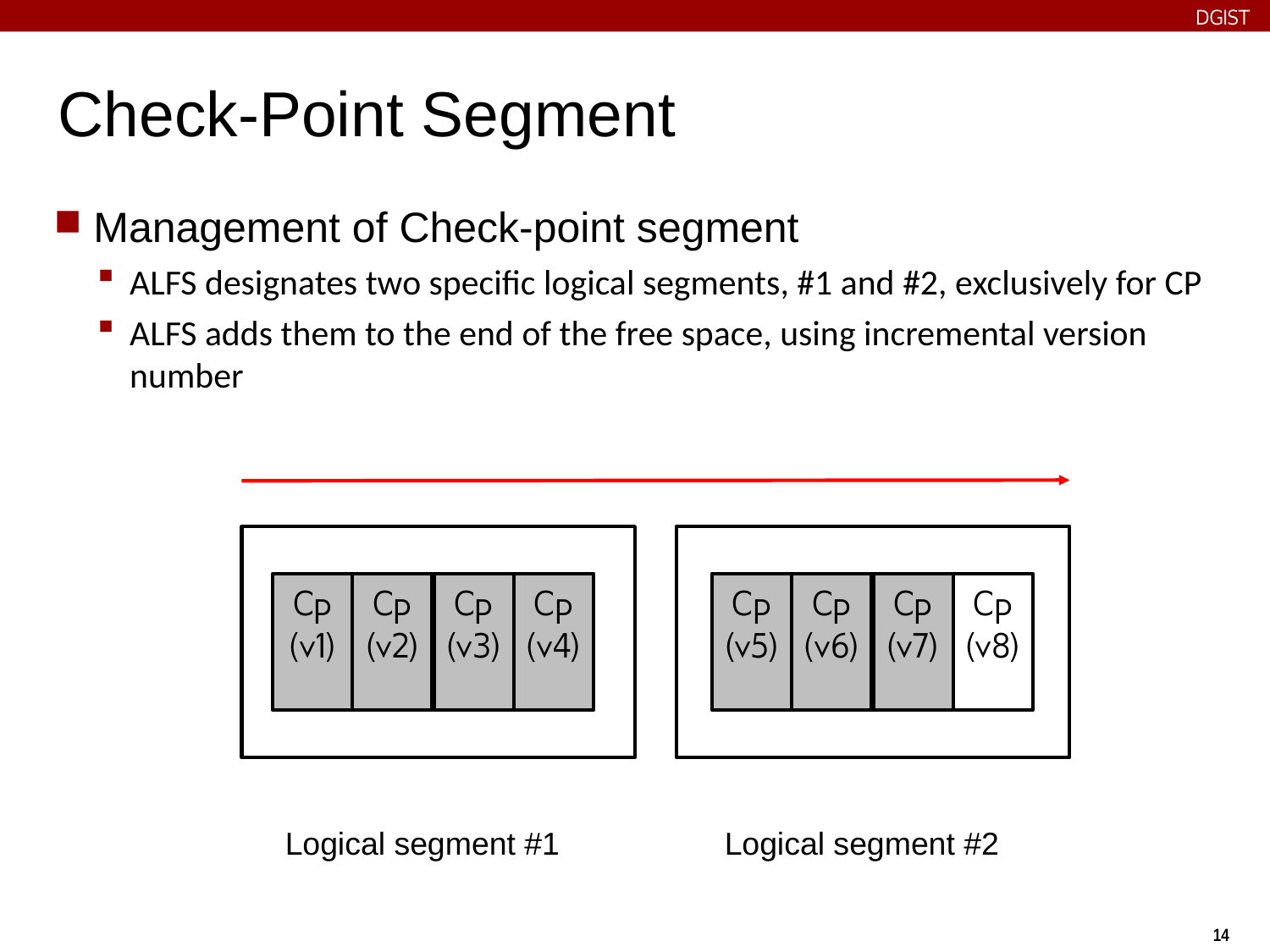

DGIST
# Check-Point Segment
Management of Check-point segment
ALFS designates two specific logical segments, #1 and #2, exclusively for CP
ALFS adds them to the end of the free space, using incremental version number

Cp
(v8)
Cp
(v4)
Cp
(v5)
Cp
(v6)
Cp
(v7)
Cp
(v1)
Cp
(v2)
Cp
(v3)
Logical segment #1
Logical segment #2